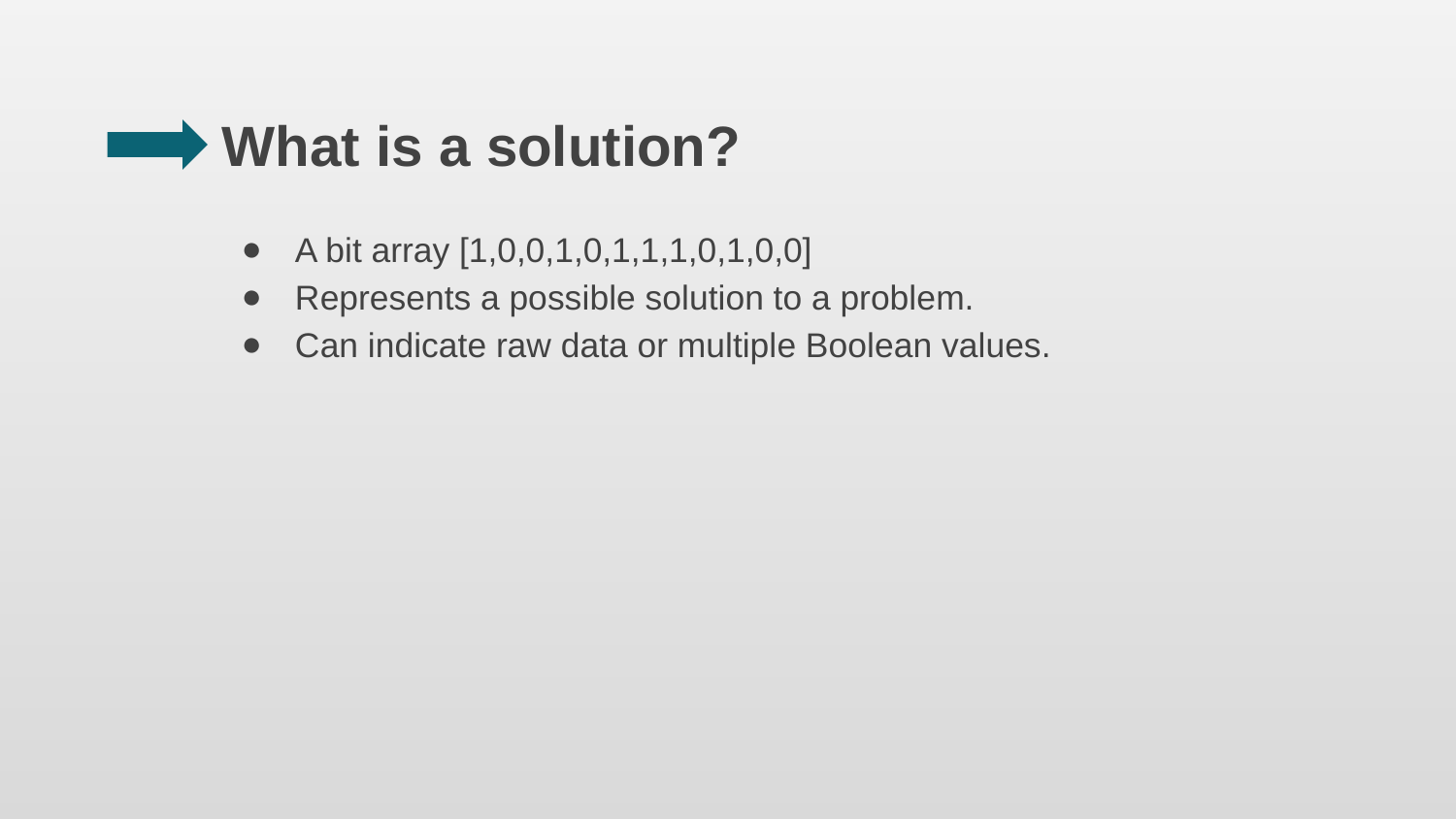

# What is a solution?
A bit array [1,0,0,1,0,1,1,1,0,1,0,0]
Represents a possible solution to a problem.
Can indicate raw data or multiple Boolean values.